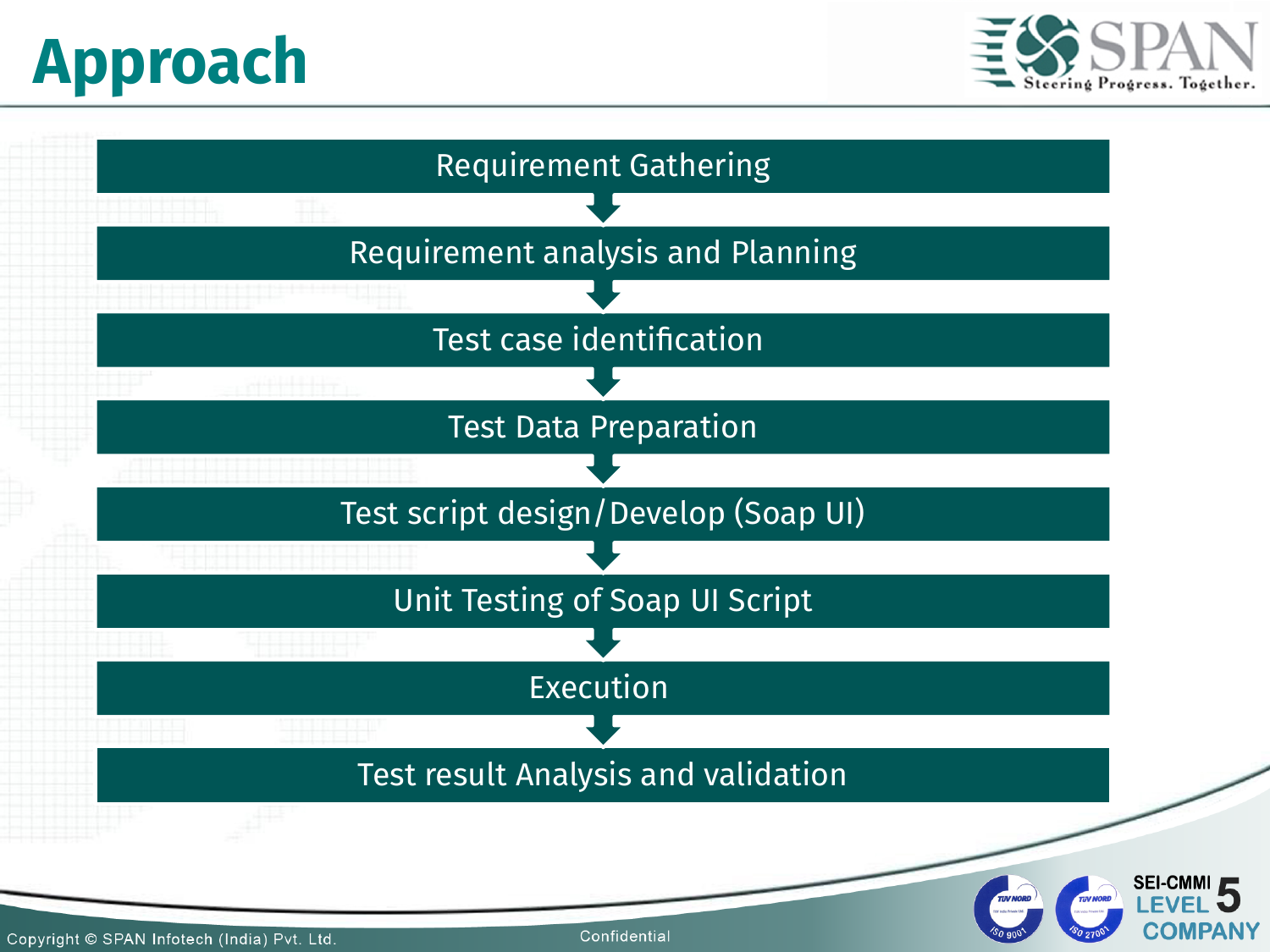

# Approach
Test result Analysis and validation
Execution
Unit Testing of Soap UI Script
Test script design/Develop (Soap UI)
Test Data Preparation
Test case identification
Requirement analysis and Planning
Requirement Gathering